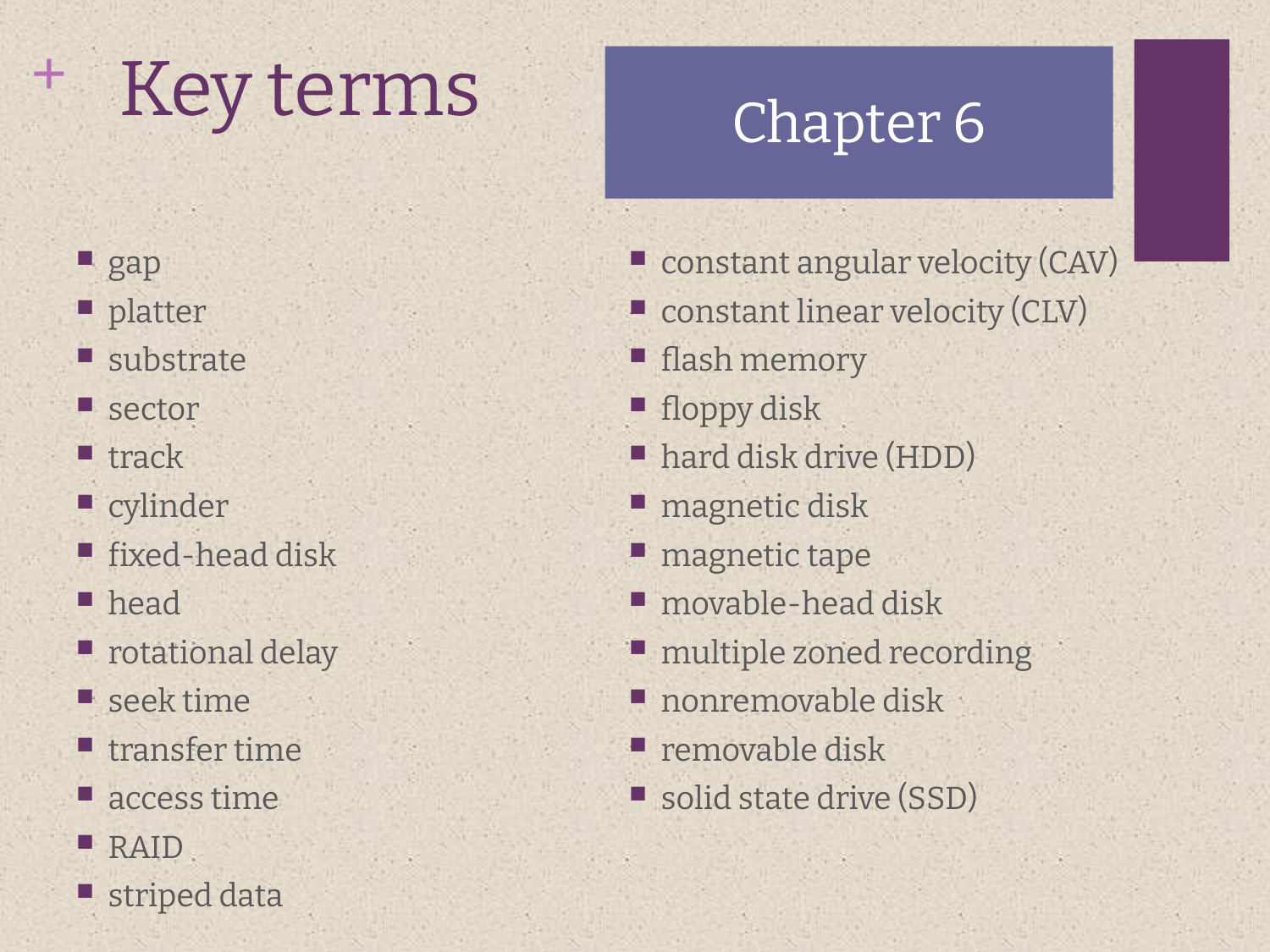

# Key terms

Chapter 6

gap
platter
substrate
sector
track
cylinder
fixed-head disk
head
rotational delay
seek time
transfer time
access time
RAID
striped data
constant angular velocity (CAV)
constant linear velocity (CLV)
flash memory
floppy disk
hard disk drive (HDD)
magnetic disk
magnetic tape
movable-head disk
multiple zoned recording
nonremovable disk
removable disk
solid state drive (SSD)